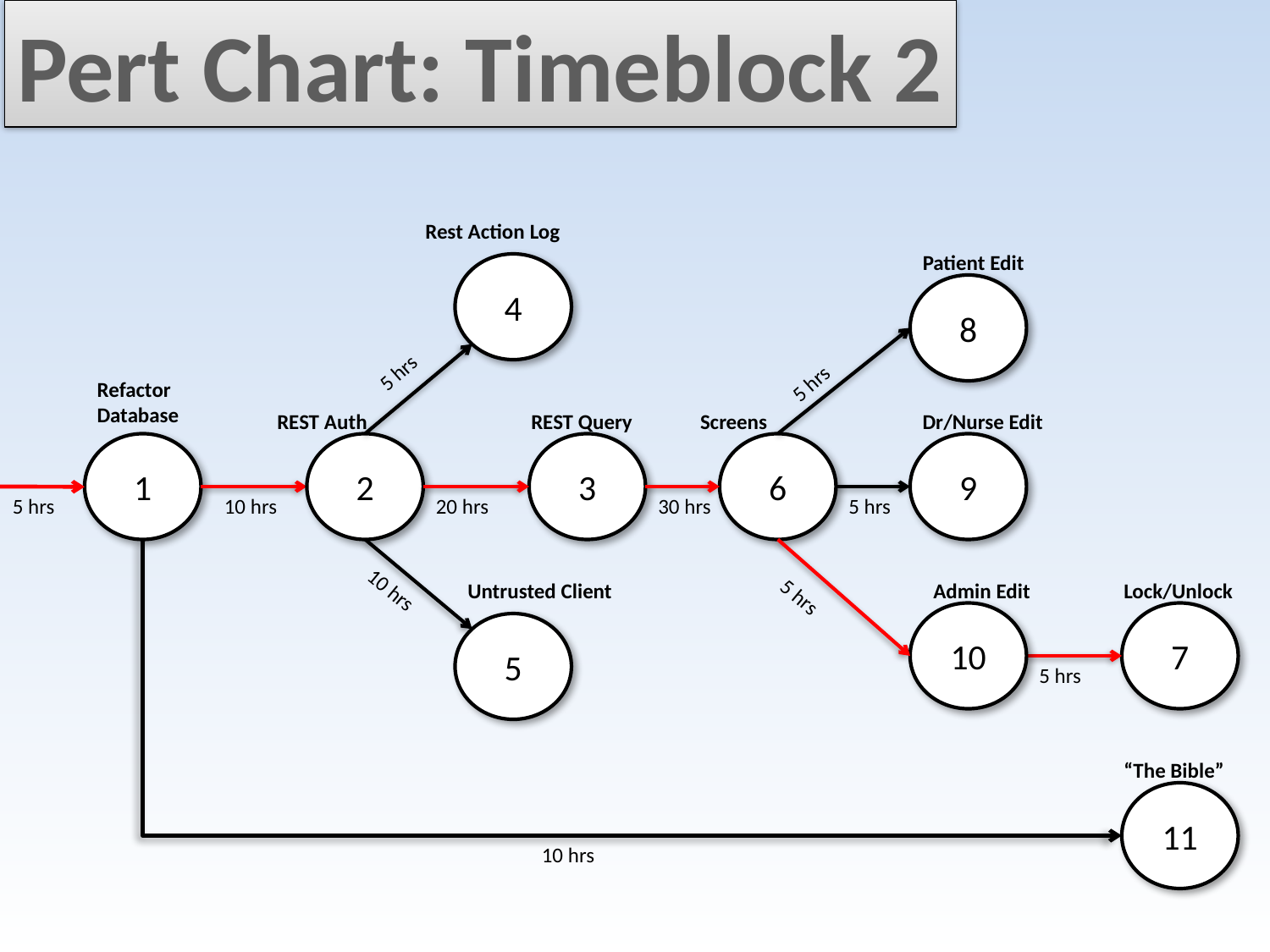

Pert Chart: Timeblock 2
Rest Action Log
Patient Edit
4
8
5 hrs
5 hrs
Refactor Database

REST Auth
REST Query
Screens
Dr/Nurse Edit
1
2
3
6
9
5 hrs
10 hrs
20 hrs
30 hrs
5 hrs
Untrusted Client
Admin Edit
Lock/Unlock
10 hrs
5 hrs
10
7
5
5 hrs
“The Bible”
11
10 hrs